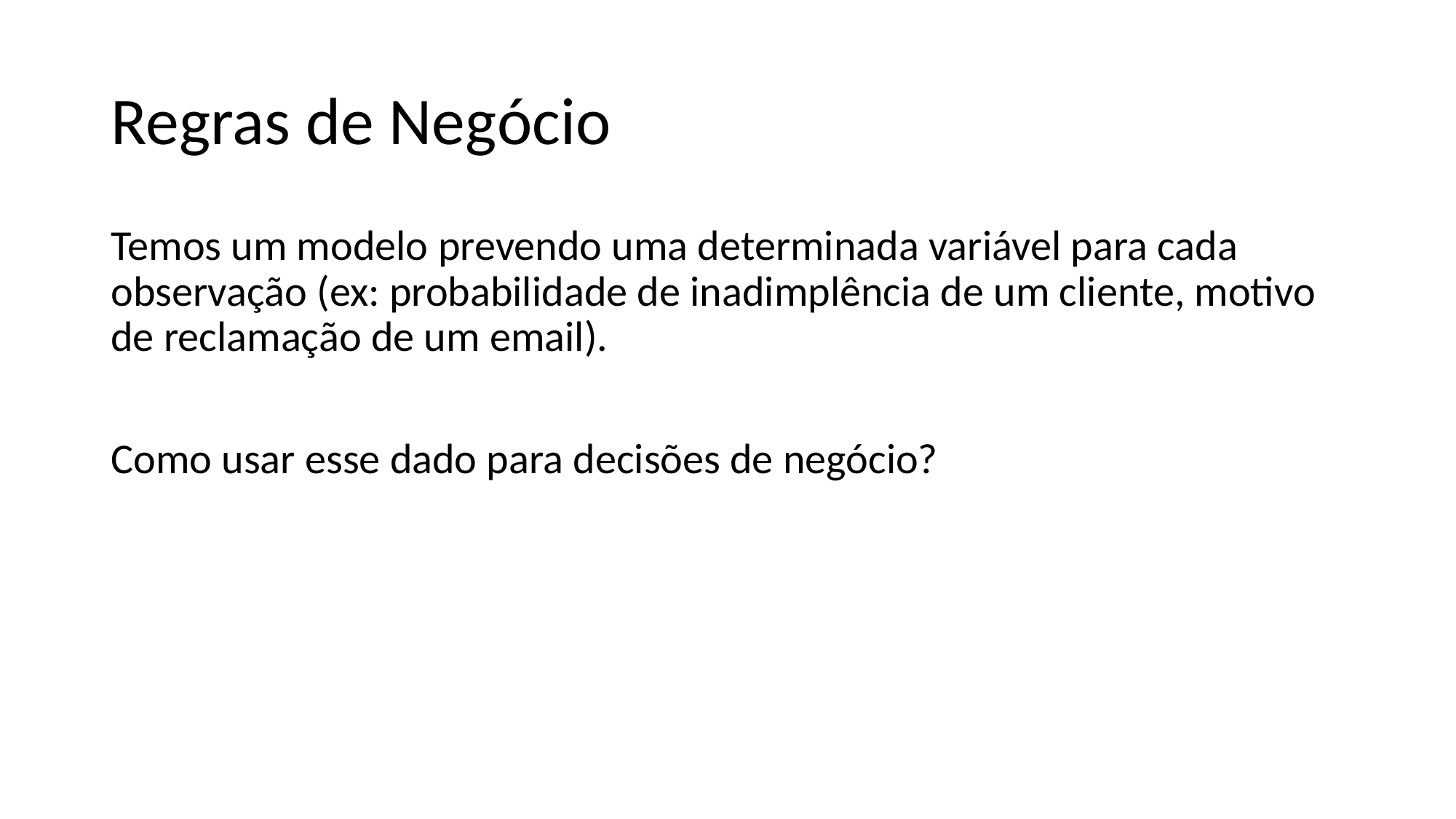

# Regras de Negócio
Temos um modelo prevendo uma determinada variável para cada observação (ex: probabilidade de inadimplência de um cliente, motivo de reclamação de um email).

Como usar esse dado para decisões de negócio?